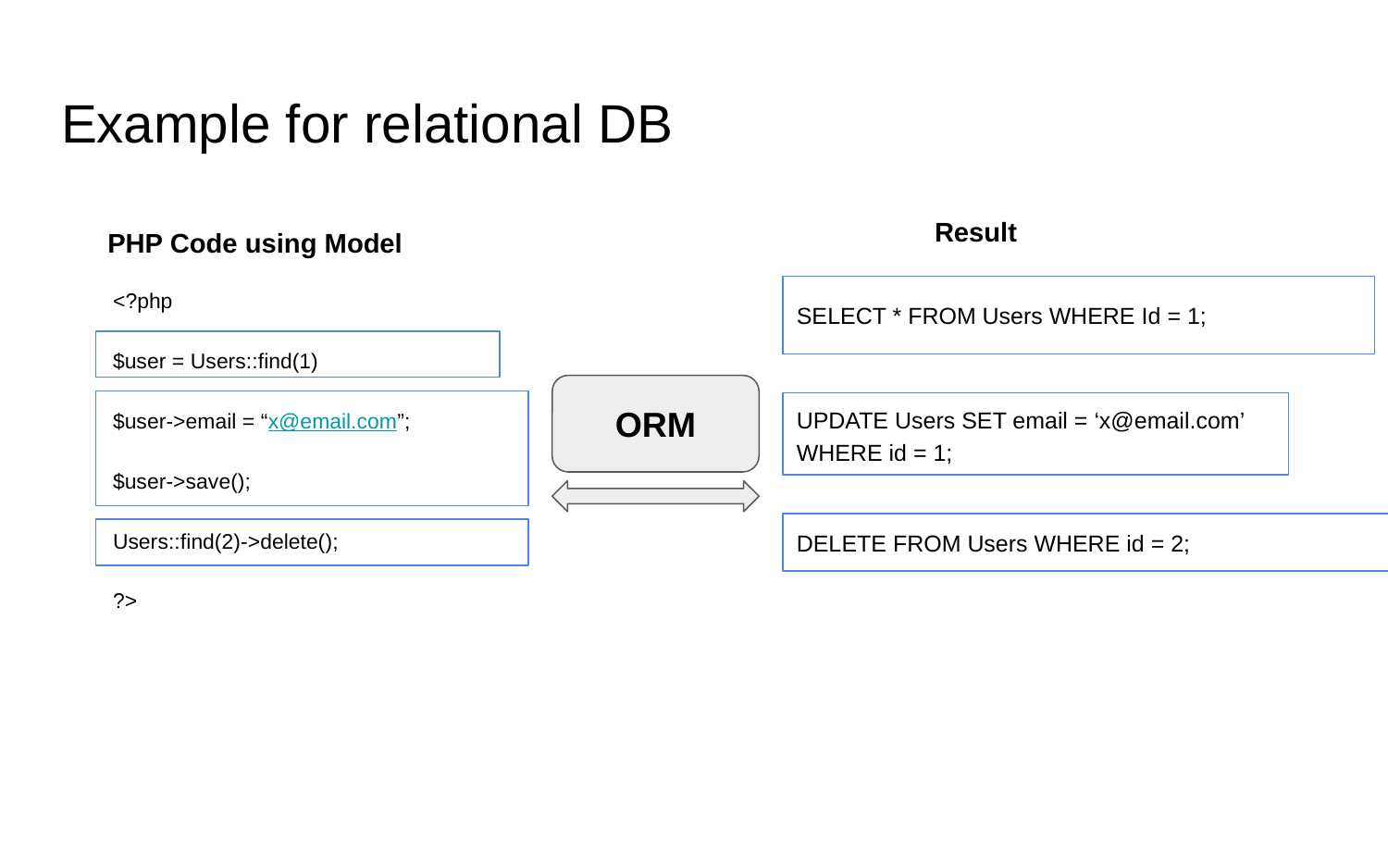

# Example for relational DB
Result
PHP Code using Model
<?php
$user = Users::find(1)
$user->email = “x@email.com”;
$user->save();
Users::find(2)->delete();
?>
SELECT * FROM Users WHERE Id = 1;

ORM

UPDATE Users SET email = ‘x@email.com’ WHERE id = 1;

DELETE FROM Users WHERE id = 2;